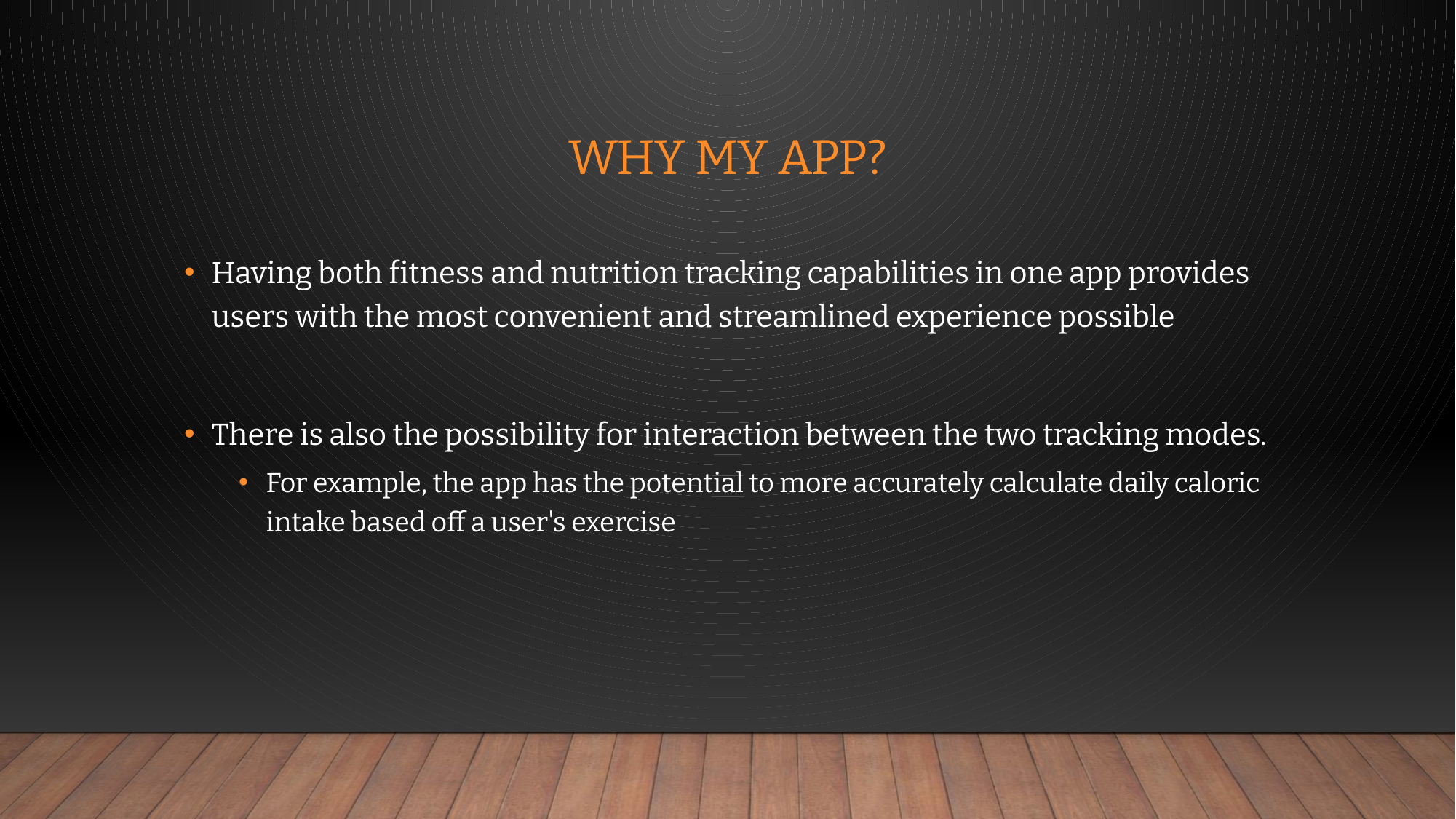

# Why my app?
Having both fitness and nutrition tracking capabilities in one app provides users with the most convenient and streamlined experience possible

There is also the possibility for interaction between the two tracking modes.
For example, the app has the potential to more accurately calculate daily caloric intake based off a user's exercise